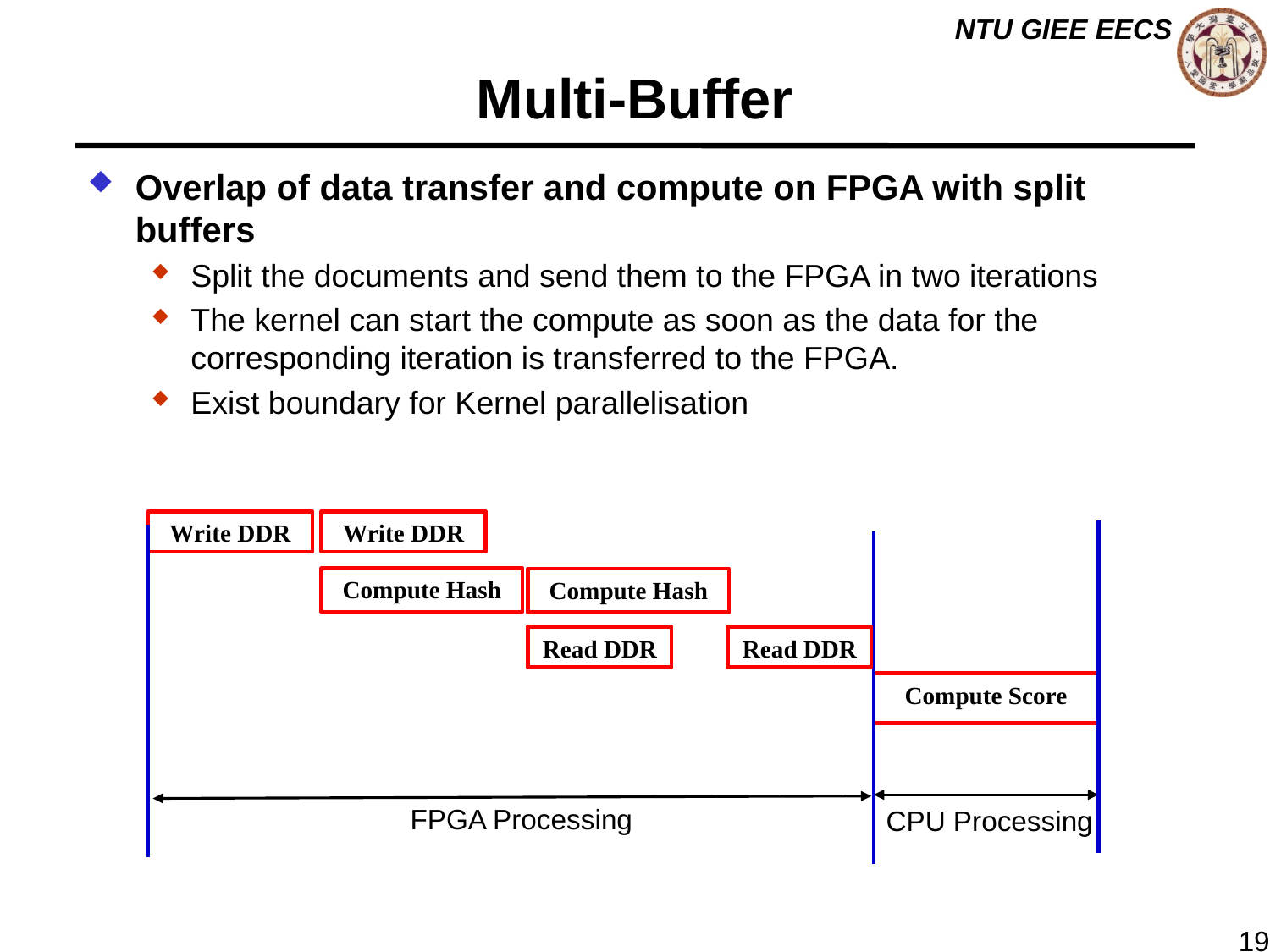

# Multi-Buffer
Overlap of data transfer and compute on FPGA with split buffers
Split the documents and send them to the FPGA in two iterations
The kernel can start the compute as soon as the data for the corresponding iteration is transferred to the FPGA.
Exist boundary for Kernel parallelisation
Write DDR
Write DDR
Compute Hash
Compute Hash
Read DDR
Read DDR
Compute Score
FPGA Processing
CPU Processing